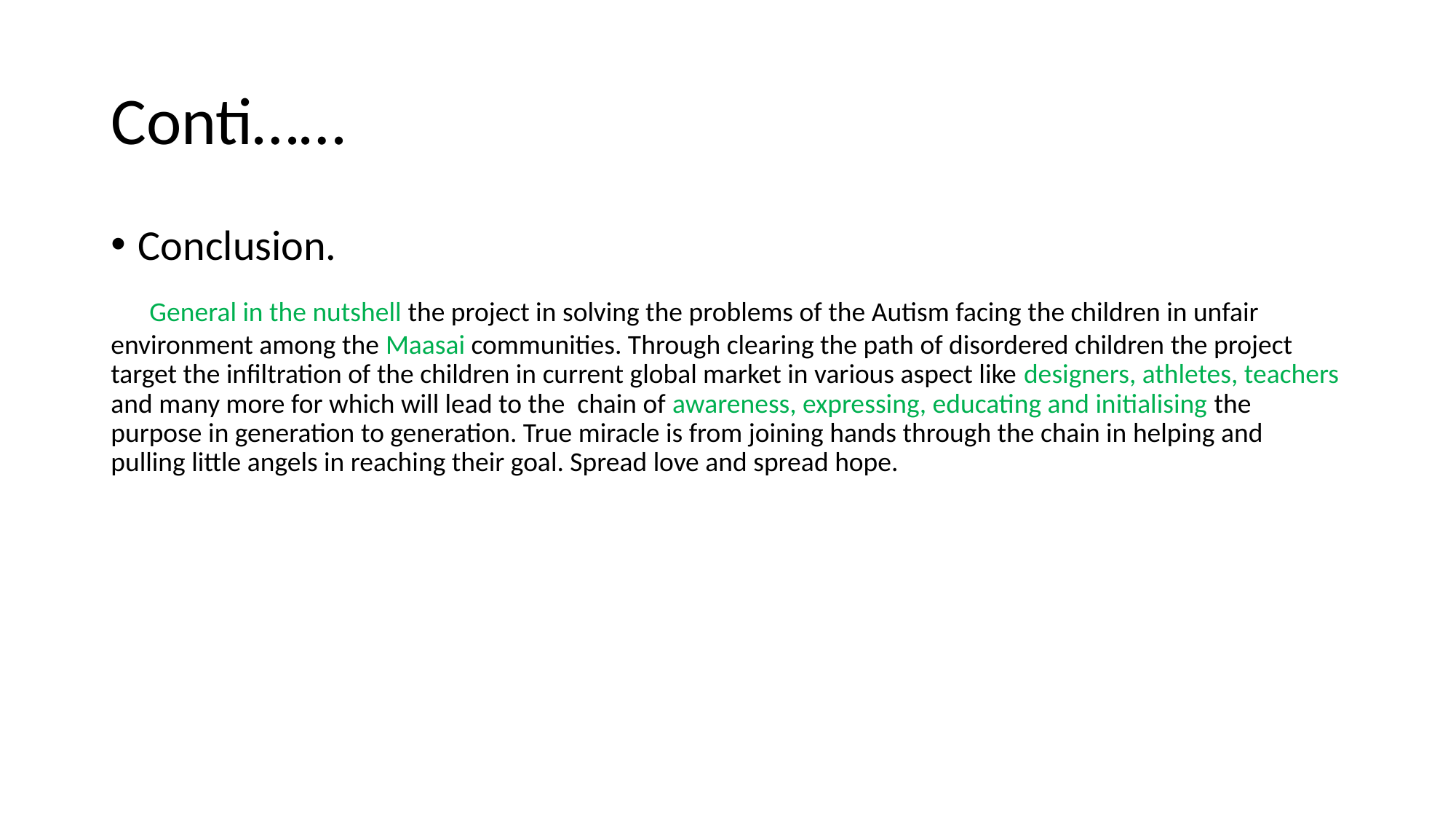

# Conti……
Conclusion.
    General in the nutshell the project in solving the problems of the Autism facing the children in unfair environment among the Maasai communities. Through clearing the path of disordered children the project target the infiltration of the children in current global market in various aspect like designers, athletes, teachers and many more for which will lead to the  chain of awareness, expressing, educating and initialising the purpose in generation to generation. True miracle is from joining hands through the chain in helping and pulling little angels in reaching their goal. Spread love and spread hope.